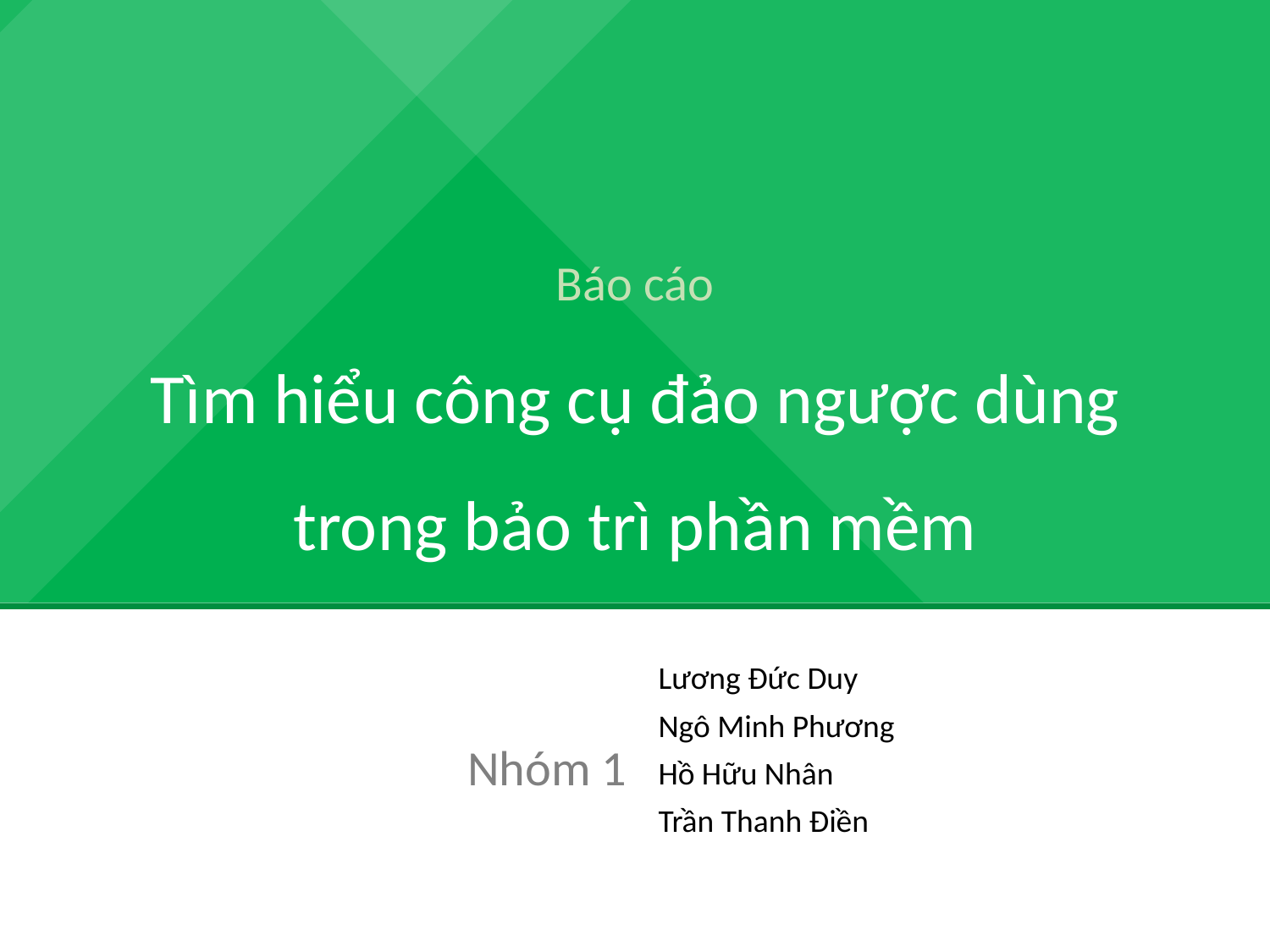

# Báo cáo Tìm hiểu công cụ đảo ngược dùng trong bảo trì phần mềm
Lương Đức Duy
Ngô Minh Phương
Hồ Hữu Nhân
Trần Thanh Điền
Nhóm 1